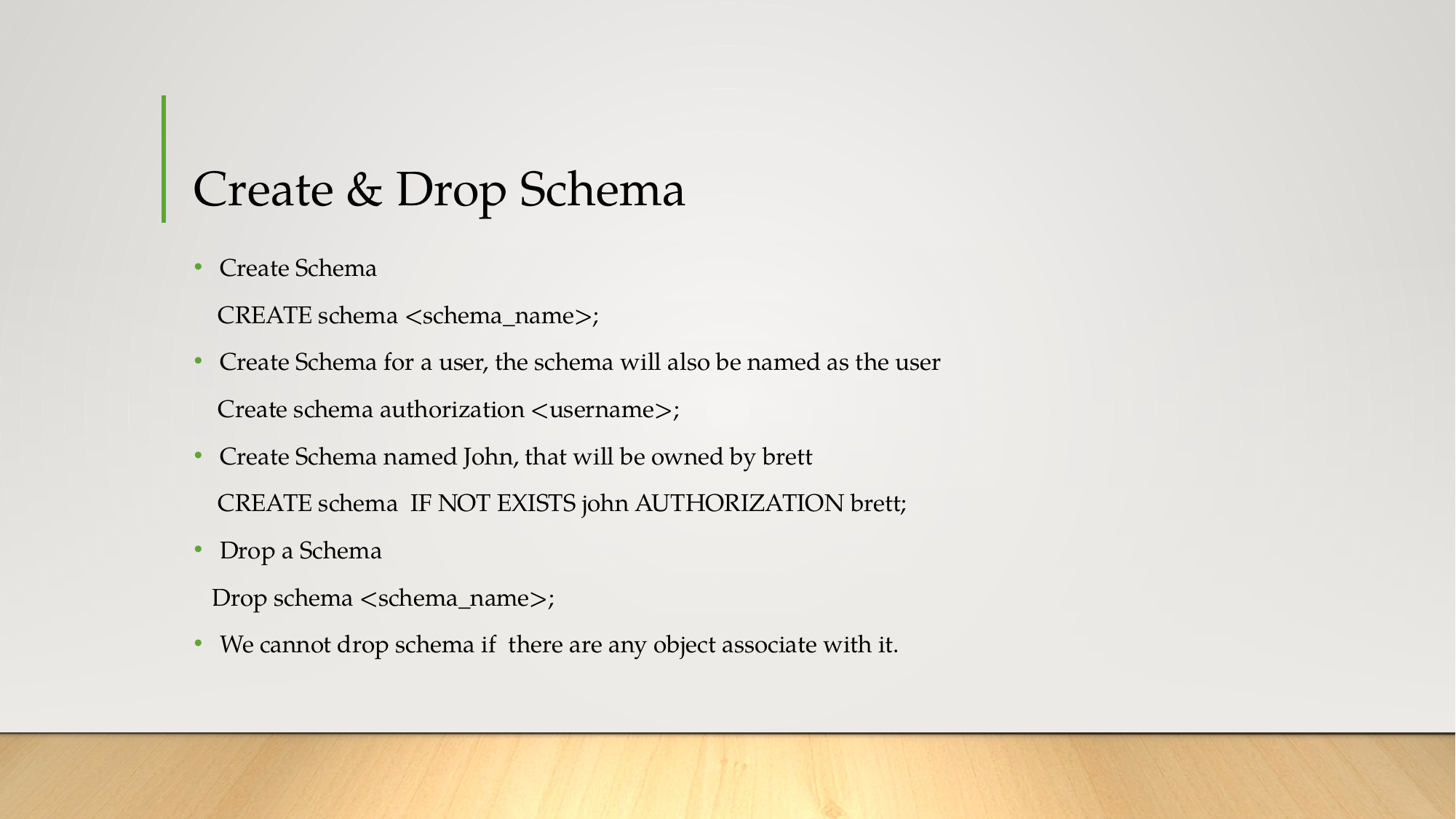

# Create & Drop Schema
Create Schema
    CREATE schema <schema_name>;
Create Schema for a user, the schema will also be named as the user
    Create schema authorization <username>;
Create Schema named John, that will be owned by brett
    CREATE schema  IF NOT EXISTS john AUTHORIZATION brett;
Drop a Schema
   Drop schema <schema_name>;
We cannot drop schema if  there are any object associate with it.